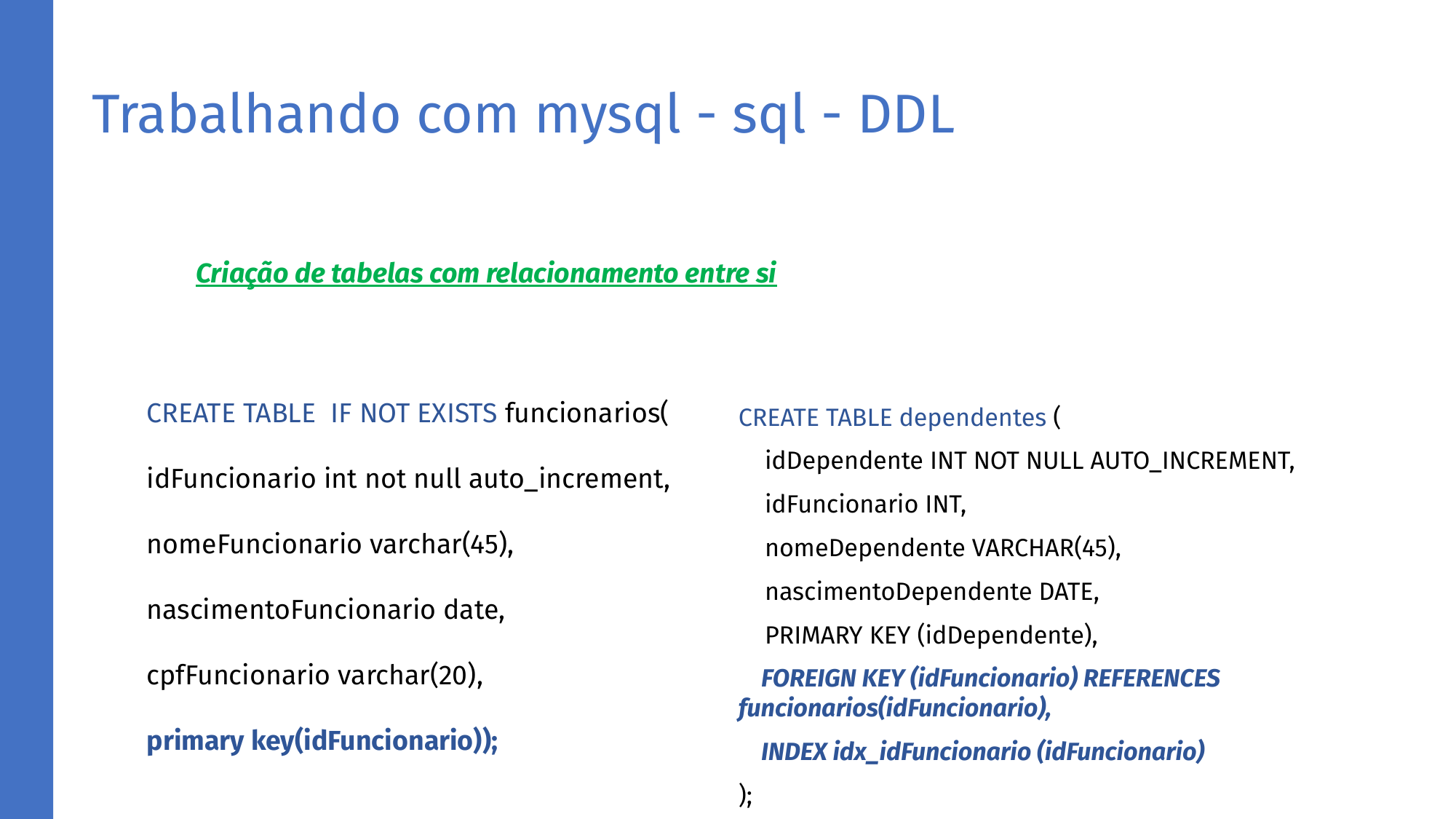

# Trabalhando com mysql - sql - DDL
Criação de tabelas com relacionamento entre si

CREATE TABLE dependentes (
    idDependente INT NOT NULL AUTO_INCREMENT,
    idFuncionario INT,
    nomeDependente VARCHAR(45),
    nascimentoDependente DATE,
    PRIMARY KEY (idDependente),
    FOREIGN KEY (idFuncionario) REFERENCES funcionarios(idFuncionario),
    INDEX idx_idFuncionario (idFuncionario)
);

CREATE TABLE  IF NOT EXISTS funcionarios(

idFuncionario int not null auto_increment,

nomeFuncionario varchar(45),

nascimentoFuncionario date,

cpfFuncionario varchar(20),

primary key(idFuncionario));